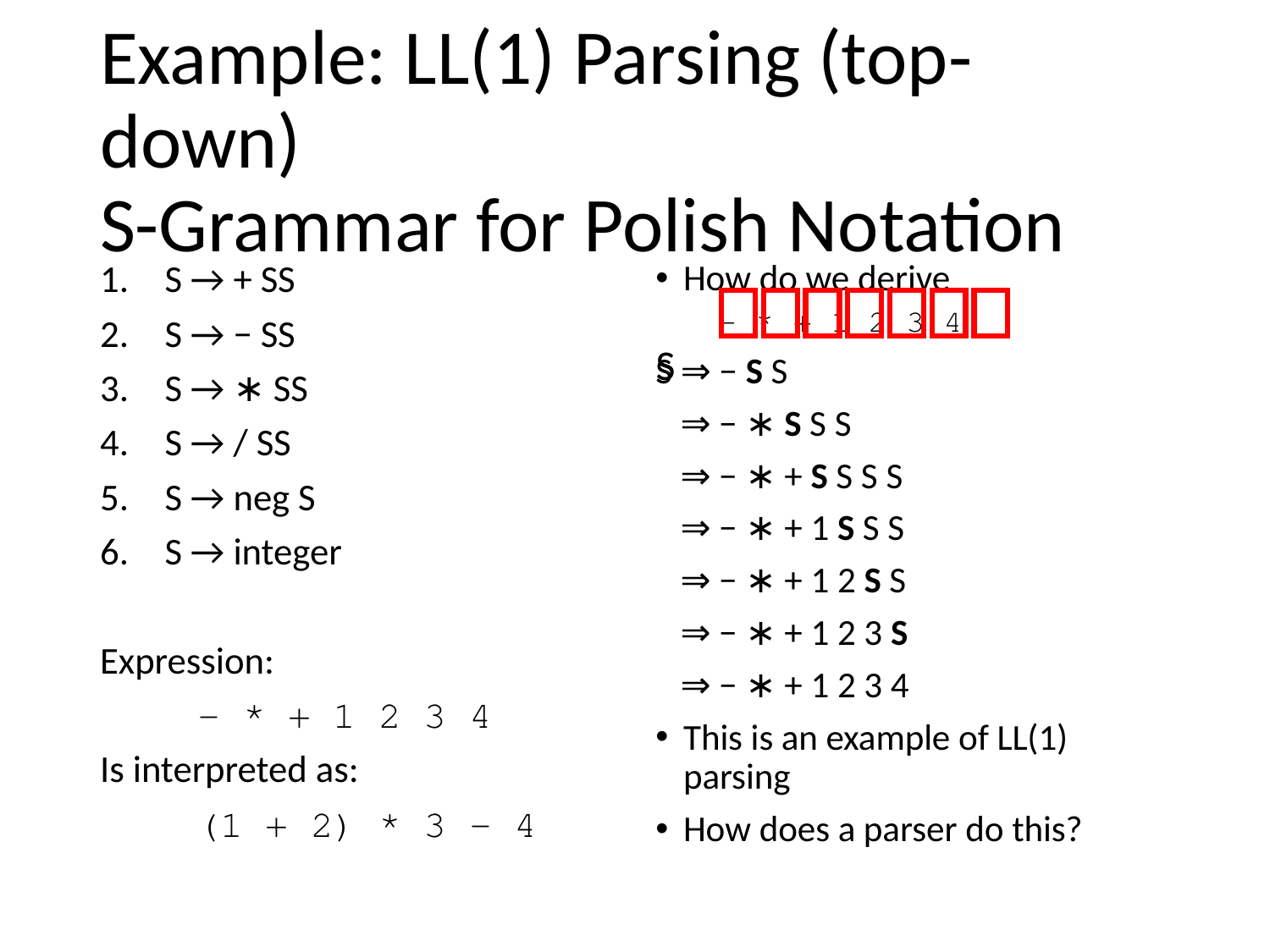

# Example: LL(1) Parsing (top-down) S-Grammar for Polish Notation
S → + SS
S → − SS
S → ∗ SS
S → / SS
S → neg S
S → integer

Expression:
	- * + 1 2 3 4
Is interpreted as:
	(1 + 2) * 3 – 4

How do we derive
 - * + 1 2 3 4
S ⇒ − S S
   ⇒ − ∗ S S S
   ⇒ − ∗ + S S S S
   ⇒ − ∗ + 1 S S S
   ⇒ − ∗ + 1 2 S S
   ⇒ − ∗ + 1 2 3 S
   ⇒ − ∗ + 1 2 3 4
This is an example of LL(1) parsing
How does a parser do this?

S